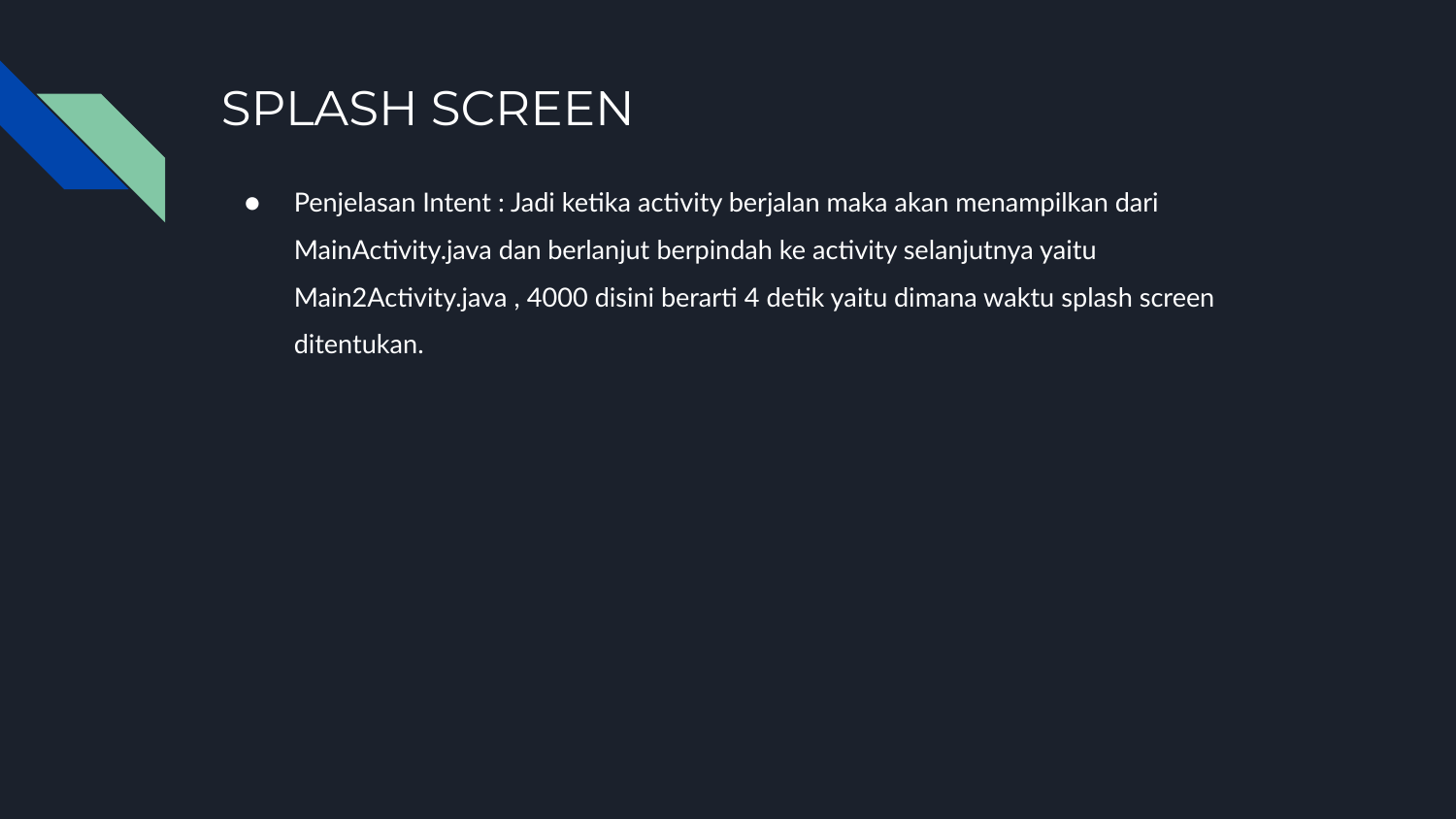

# SPLASH SCREEN
Penjelasan Intent : Jadi ketika activity berjalan maka akan menampilkan dari MainActivity.java dan berlanjut berpindah ke activity selanjutnya yaitu Main2Activity.java , 4000 disini berarti 4 detik yaitu dimana waktu splash screen ditentukan.